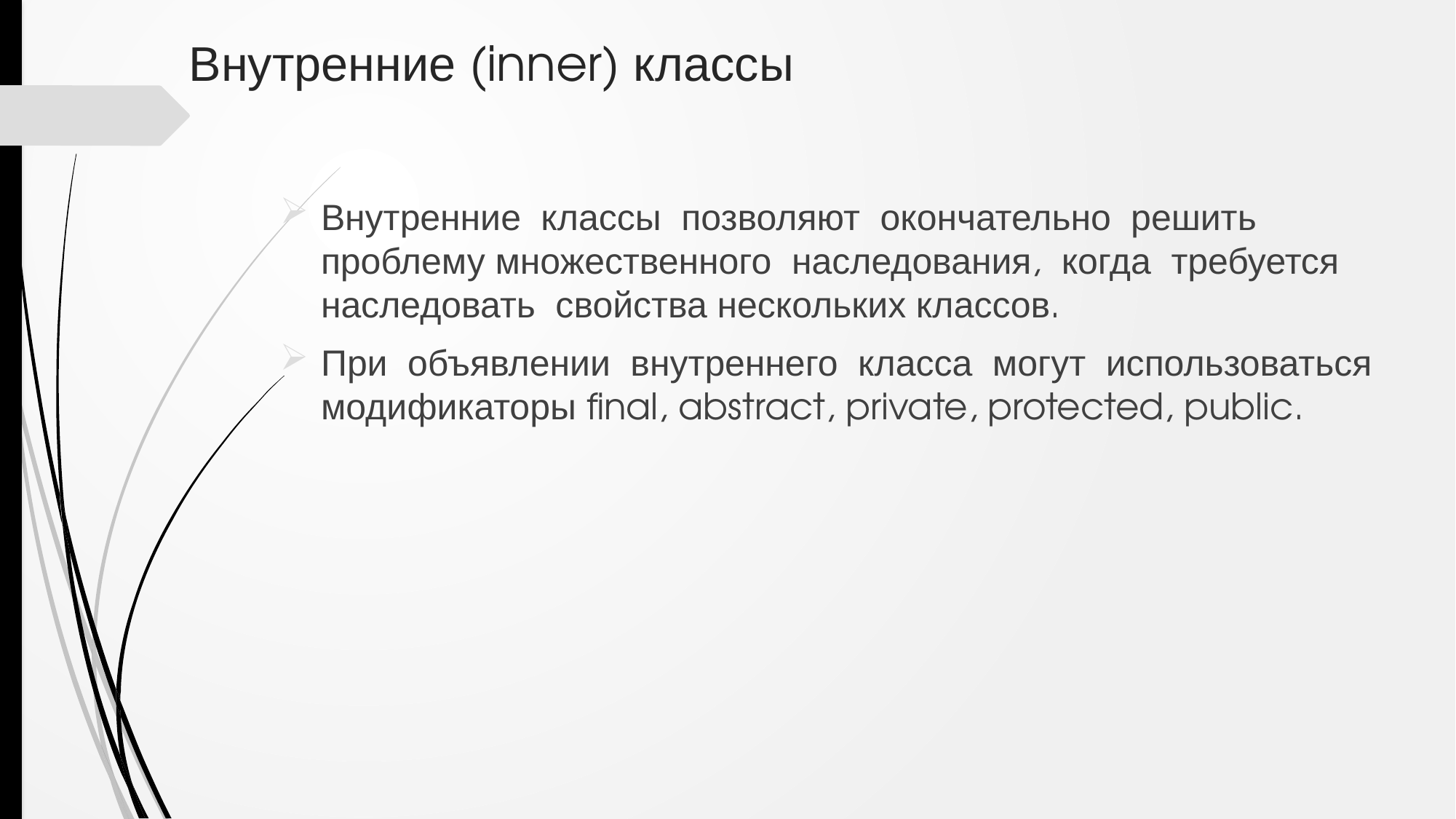

# Внутренние (inner) классы
Внутренние  классы  позволяют  окончательно  решить  проблему множественного  наследования,  когда  требуется  наследовать  свойства нескольких классов.
При  объявлении  внутреннего  класса  могут  использоваться модификаторы final, abstract, private, protected, public.